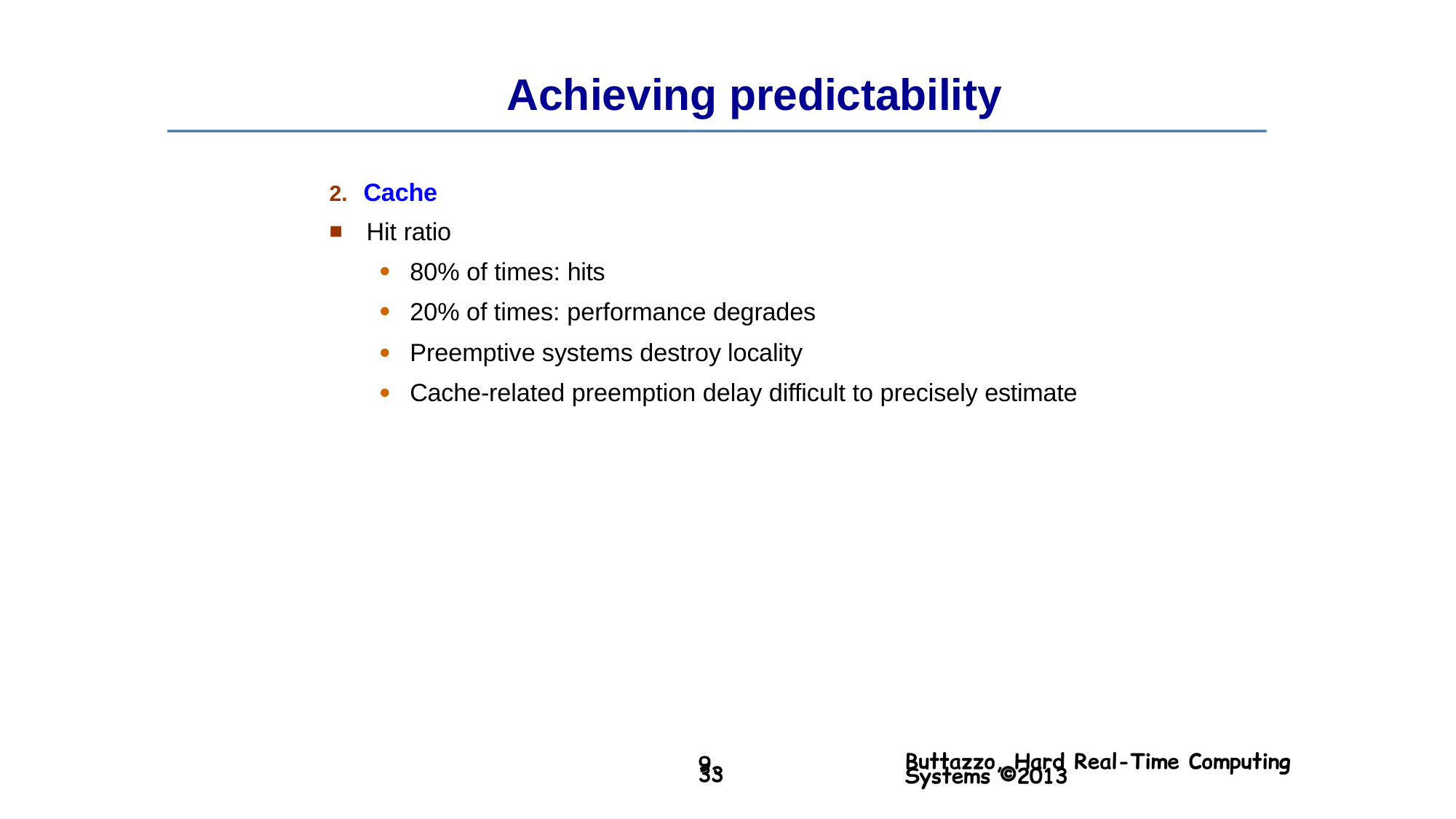

# Achieving predictability
Cache
Hit ratio
80% of times: hits
20% of times: performance degrades
Preemptive systems destroy locality
Cache-related preemption delay difficult to precisely estimate
Buttazzo, Hard Real-Time Computing Systems ©2013
9.33